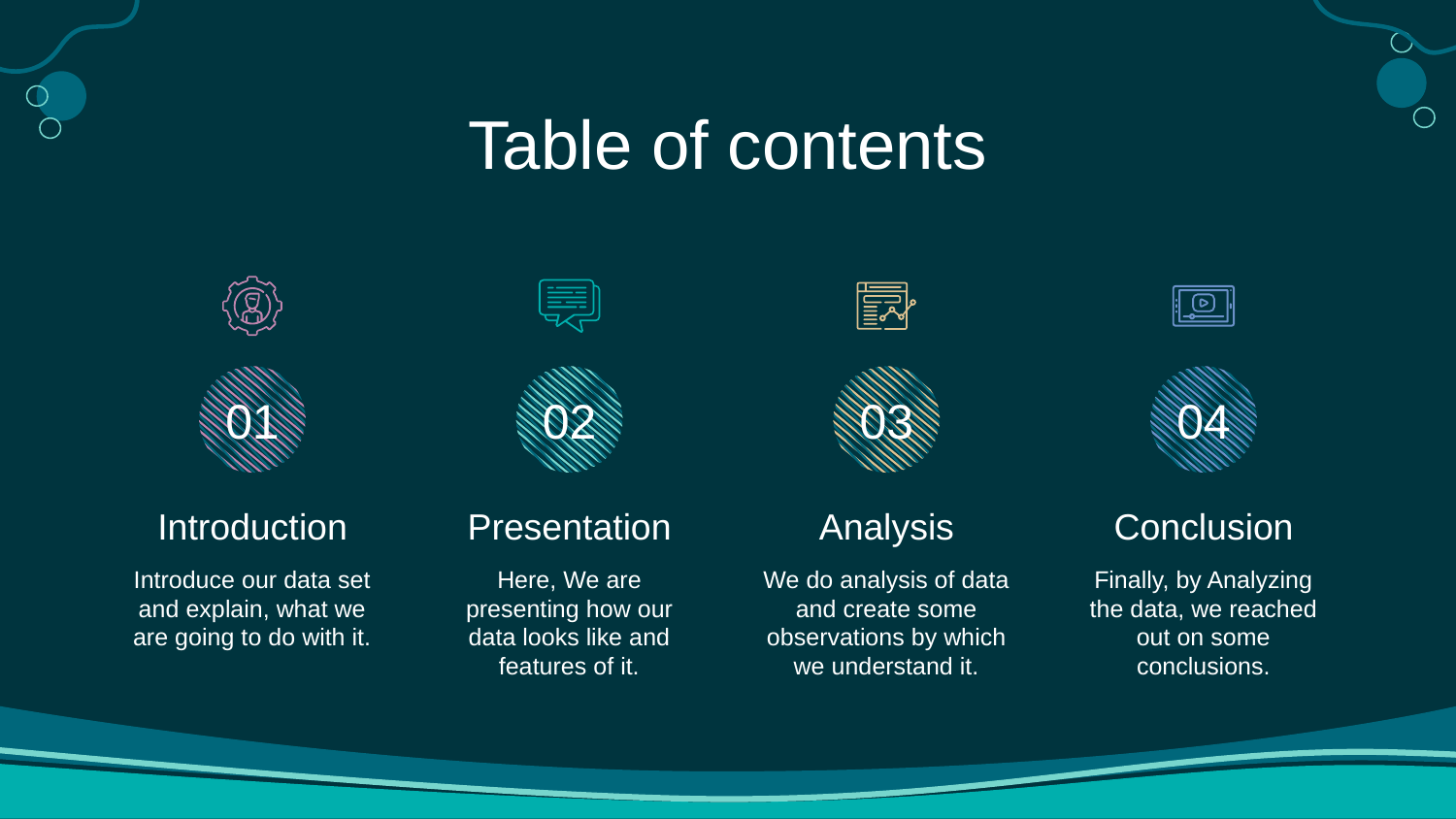

# Table of contents

01
02
03
04
Introduction
Presentation
Analysis
Conclusion
Introduce our data set and explain, what we are going to do with it.
Here, We are presenting how our data looks like and features of it.
We do analysis of data and create some observations by which we understand it.
Finally, by Analyzing the data, we reached out on some conclusions.